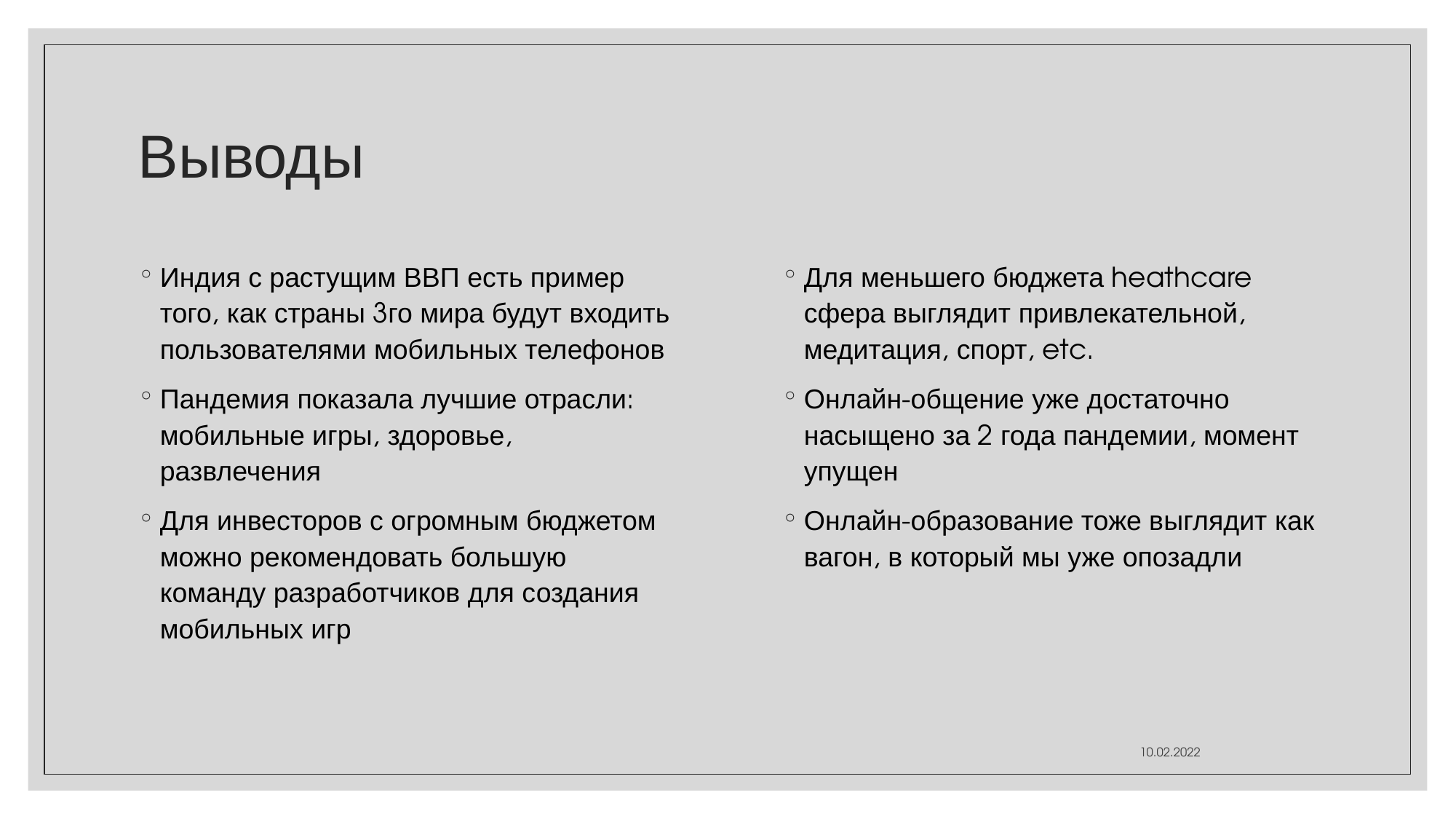

# Выводы
Индия с растущим ВВП есть пример того, как страны 3го мира будут входить пользователями мобильных телефонов
Пандемия показала лучшие отрасли: мобильные игры, здоровье, развлечения
Для инвесторов с огромным бюджетом можно рекомендовать большую команду разработчиков для создания мобильных игр

Для меньшего бюджета heathcare сфера выглядит привлекательной, медитация, спорт, etc.
Онлайн-общение уже достаточно насыщено за 2 года пандемии, момент упущен
Онлайн-образование тоже выглядит как вагон, в который мы уже опозадли
10.02.2022